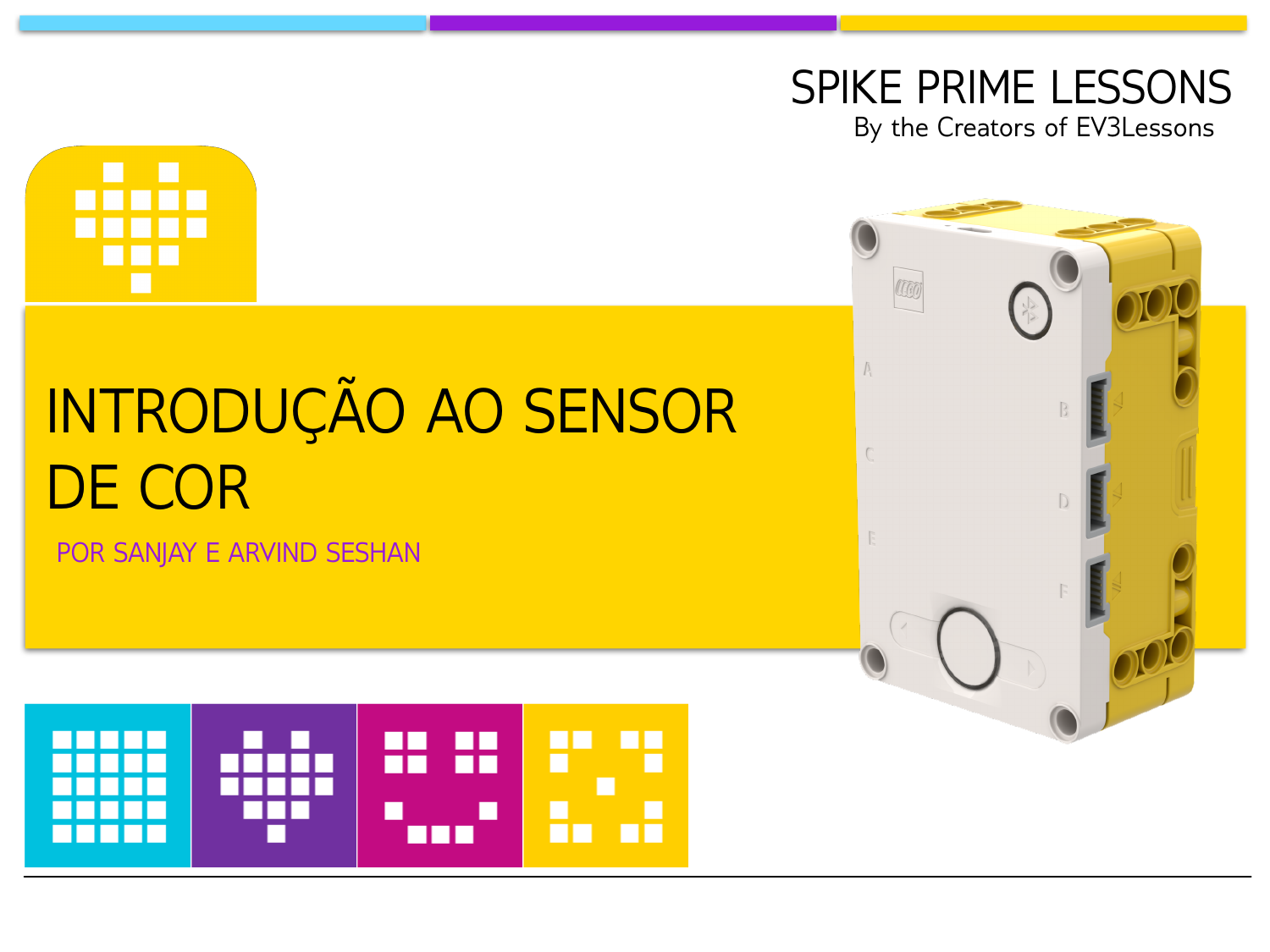

# Introdução ao sensor de cor
por SANJAY e ARVIND SESHAN